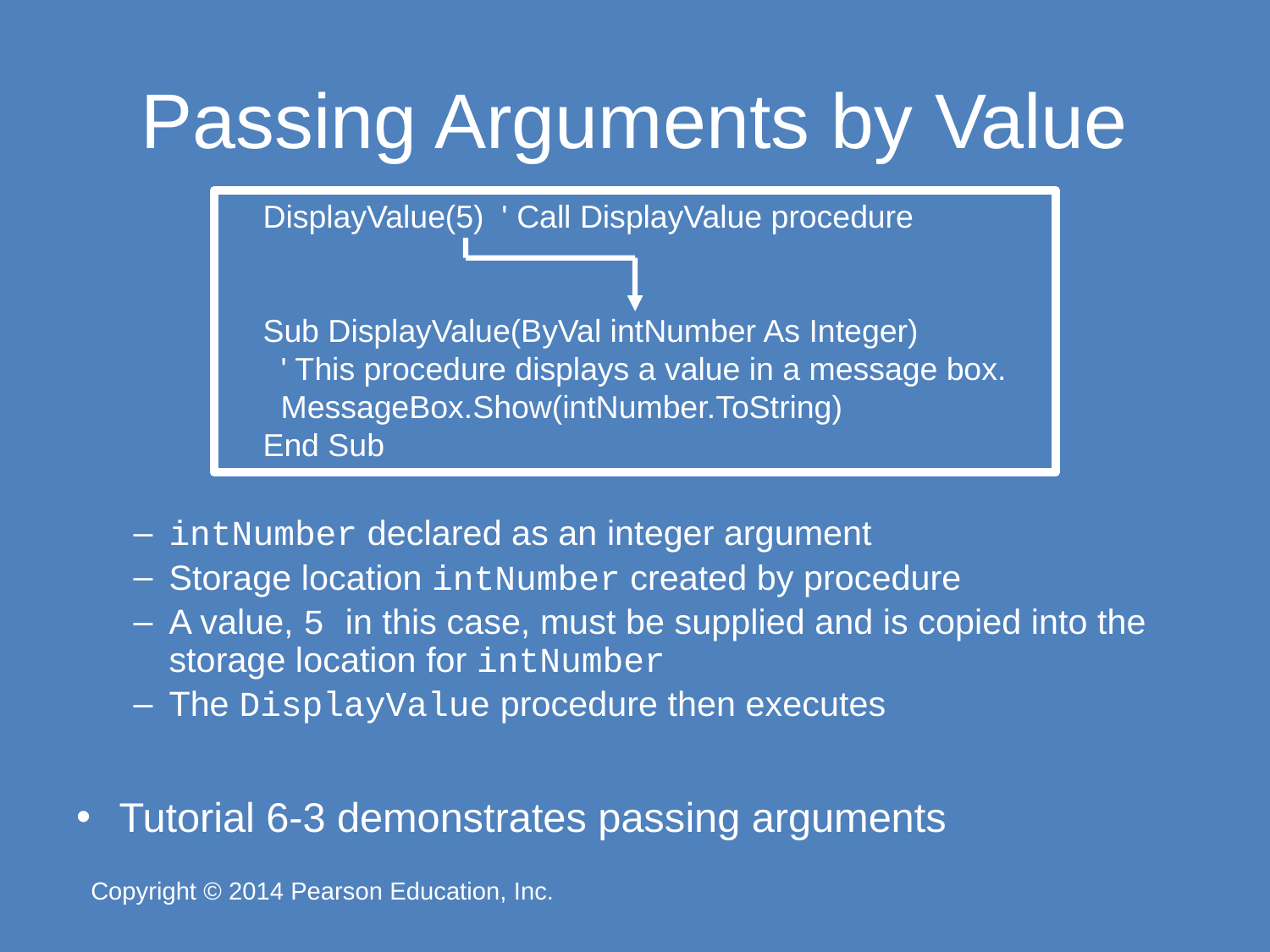

# Passing Arguments by Value

DisplayValue(5)  ' Call DisplayValue procedure

Sub DisplayValue(ByVal intNumber As Integer)
  ' This procedure displays a value in a message box.
  MessageBox.Show(intNumber.ToString)
End Sub

intNumber declared as an integer argument
Storage location intNumber created by procedure
A value, 5 in this case, must be supplied and is copied into the storage location for intNumber
The DisplayValue procedure then executes

Tutorial 6-3 demonstrates passing arguments